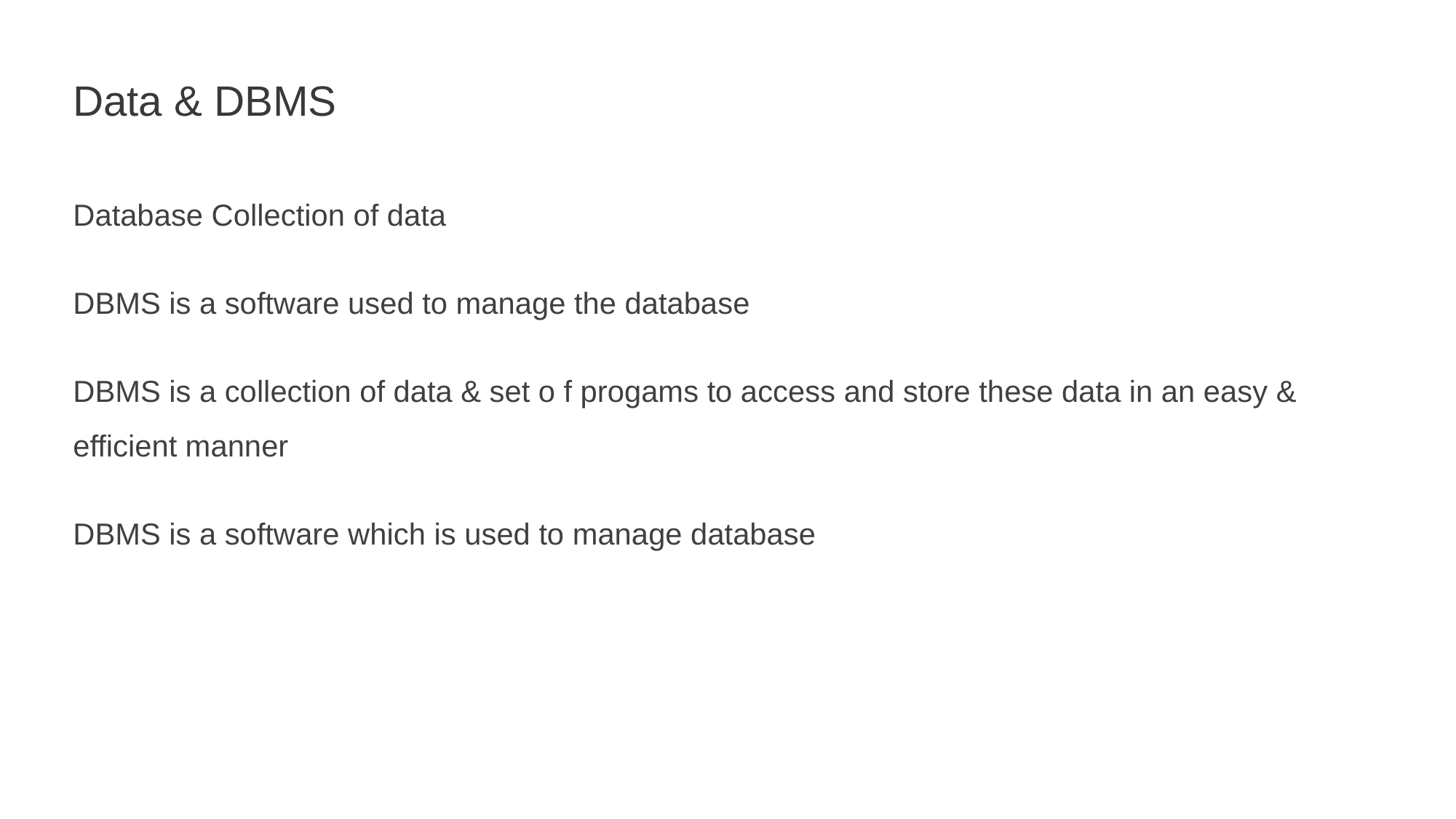

# Data & DBMS
Database Collection of data
DBMS is a software used to manage the database
DBMS is a collection of data & set o f progams to access and store these data in an easy & efficient manner
DBMS is a software which is used to manage database